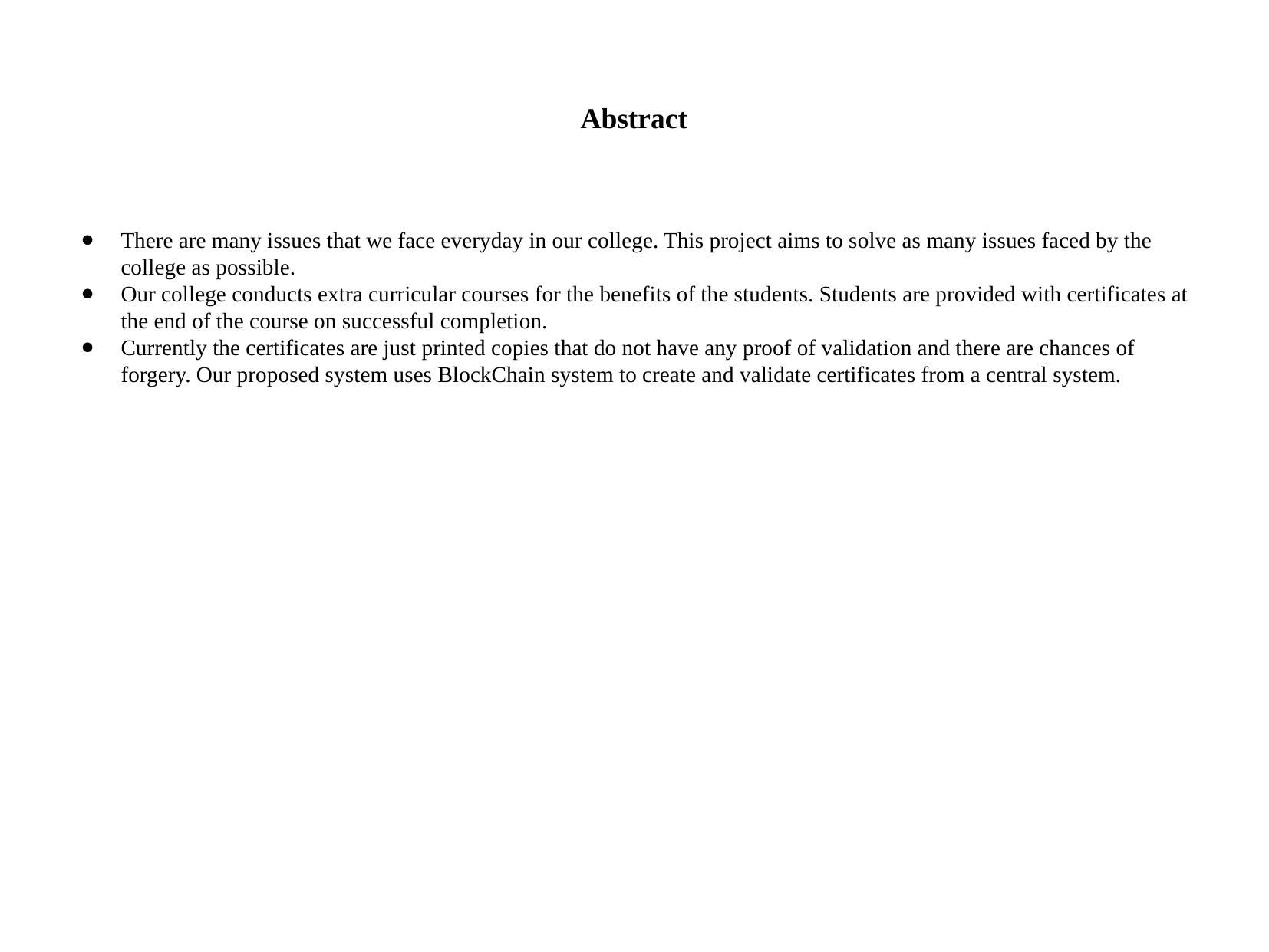

# Abstract
There are many issues that we face everyday in our college. This project aims to solve as many issues faced by the college as possible.
Our college conducts extra curricular courses for the benefits of the students. Students are provided with certificates at the end of the course on successful completion.
Currently the certificates are just printed copies that do not have any proof of validation and there are chances of forgery. Our proposed system uses BlockChain system to create and validate certificates from a central system.